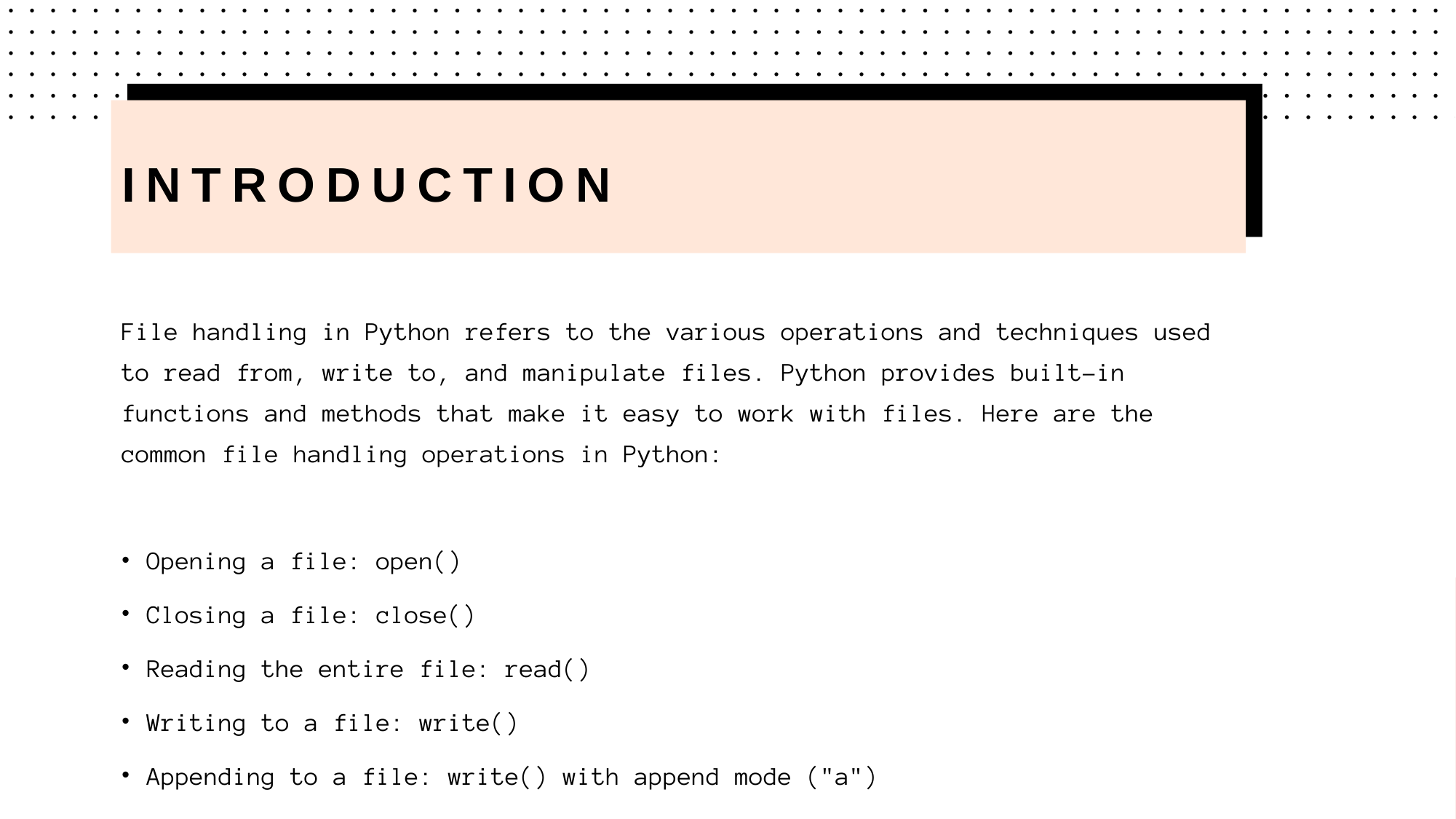

# Introduction
File handling in Python refers to the various operations and techniques used to read from, write to, and manipulate files. Python provides built-in functions and methods that make it easy to work with files. Here are the common file handling operations in Python:

Opening a file: open()
Closing a file: close()
Reading the entire file: read()
Writing to a file: write()
Appending to a file: write() with append mode ("a")